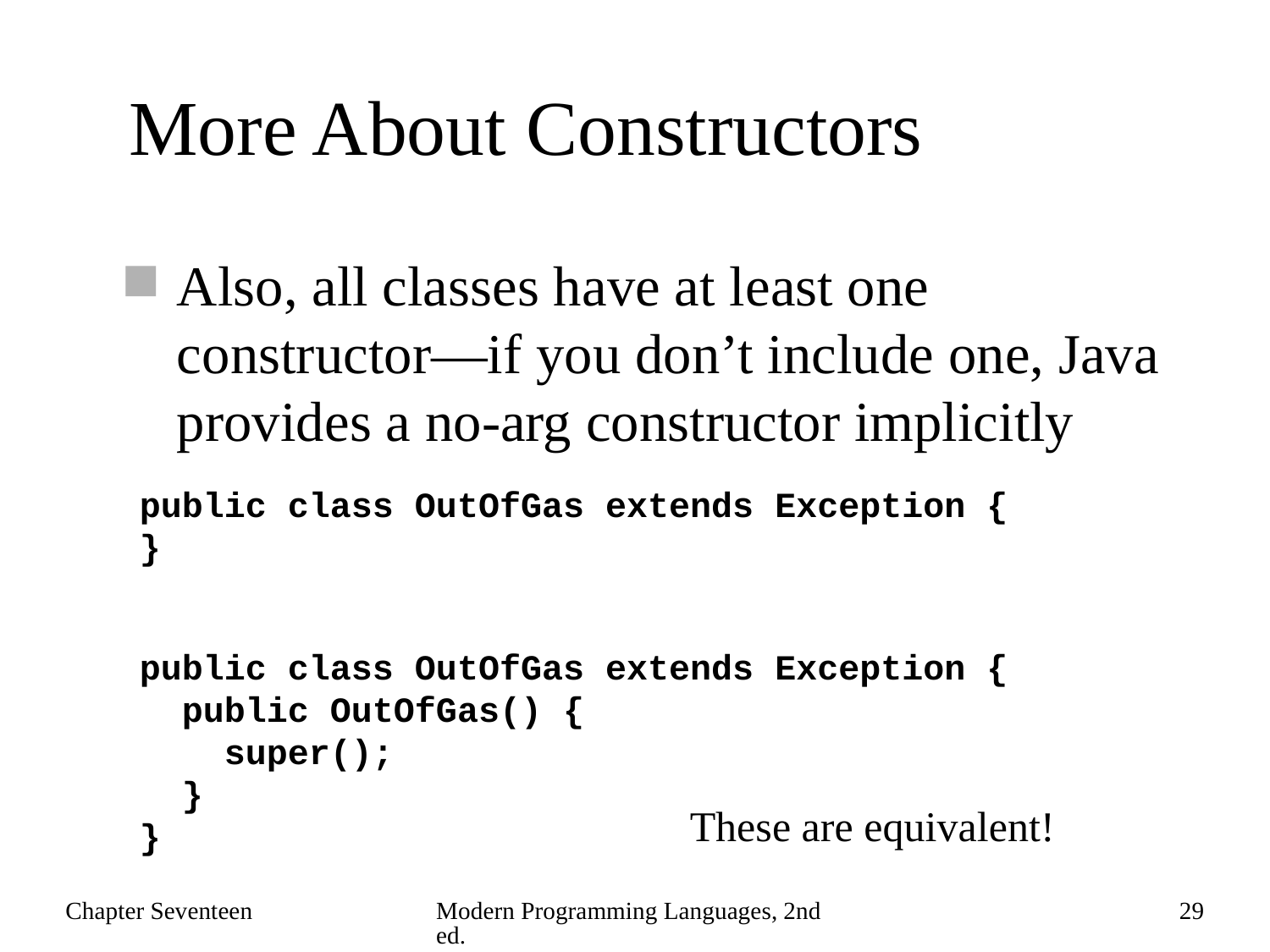

# More About Constructors
Also, all classes have at least one constructor—if you don’t include one, Java provides a no-arg constructor implicitly
public class OutOfGas extends Exception {
}

public class OutOfGas extends Exception {
  public OutOfGas() {
    super();
  }
}
These are equivalent!
Chapter Seventeen
Modern Programming Languages, 2nd ed.
29